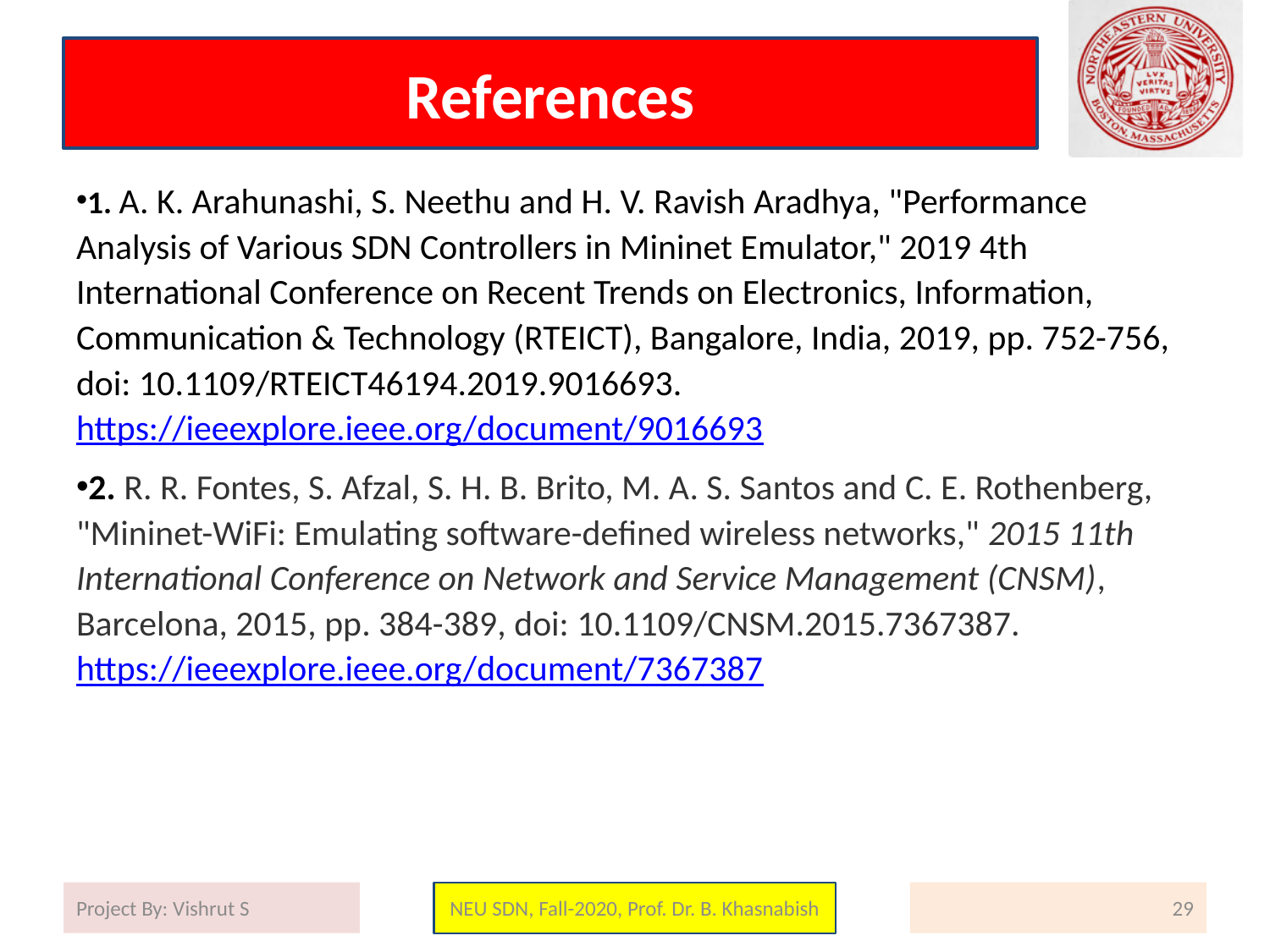

# References
1. A. K. Arahunashi, S. Neethu and H. V. Ravish Aradhya, "Performance Analysis of Various SDN Controllers in Mininet Emulator," 2019 4th International Conference on Recent Trends on Electronics, Information, Communication & Technology (RTEICT), Bangalore, India, 2019, pp. 752-756, doi: 10.1109/RTEICT46194.2019.9016693. https://ieeexplore.ieee.org/document/9016693
2. R. R. Fontes, S. Afzal, S. H. B. Brito, M. A. S. Santos and C. E. Rothenberg, "Mininet-WiFi: Emulating software-defined wireless networks," 2015 11th International Conference on Network and Service Management (CNSM), Barcelona, 2015, pp. 384-389, doi: 10.1109/CNSM.2015.7367387. https://ieeexplore.ieee.org/document/7367387
Project By: Vishrut S
NEU SDN, Fall-2020, Prof. Dr. B. Khasnabish
29